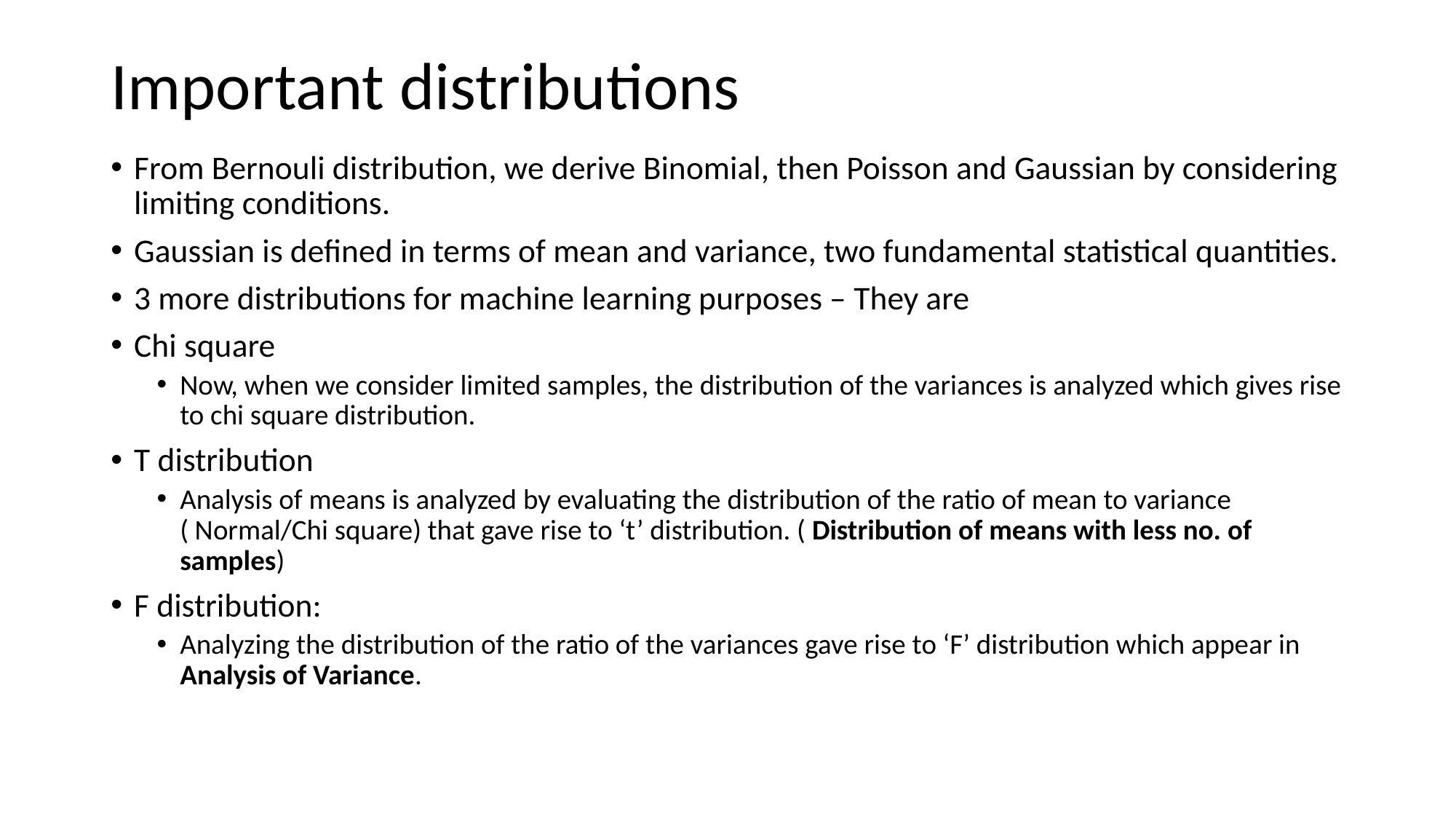

# Important distributions
From Bernouli distribution, we derive Binomial, then Poisson and Gaussian by considering limiting conditions.
Gaussian is defined in terms of mean and variance, two fundamental statistical quantities.
3 more distributions for machine learning purposes – They are
Chi square
Now, when we consider limited samples, the distribution of the variances is analyzed which gives rise to chi square distribution.
T distribution
Analysis of means is analyzed by evaluating the distribution of the ratio of mean to variance ( Normal/Chi square) that gave rise to ‘t’ distribution. ( Distribution of means with less no. of samples)
F distribution:
Analyzing the distribution of the ratio of the variances gave rise to ‘F’ distribution which appear in Analysis of Variance.